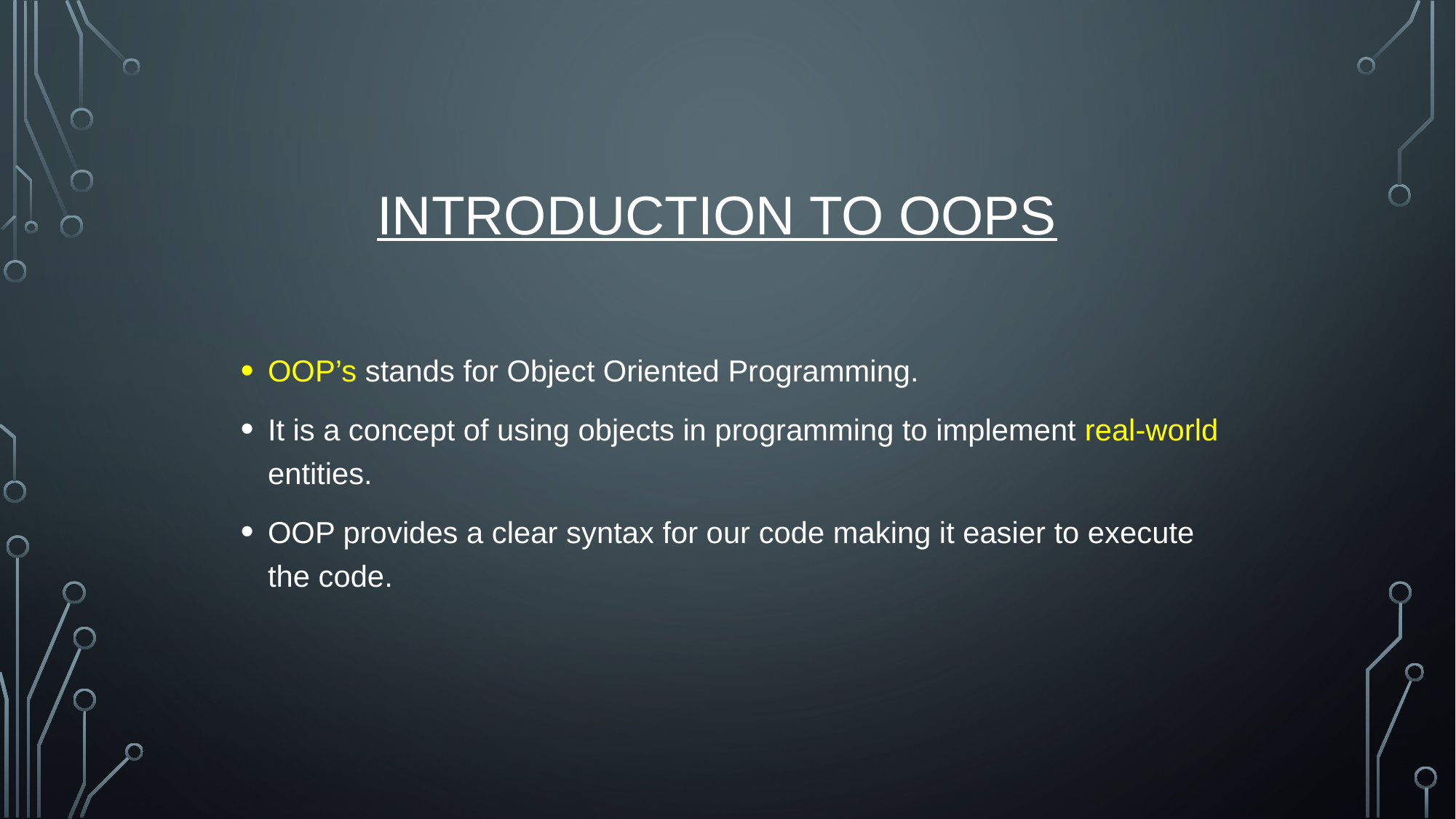

# Introduction to OOPS
OOP’s stands for Object Oriented Programming.
It is a concept of using objects in programming to implement real-world entities.
OOP provides a clear syntax for our code making it easier to execute the code.